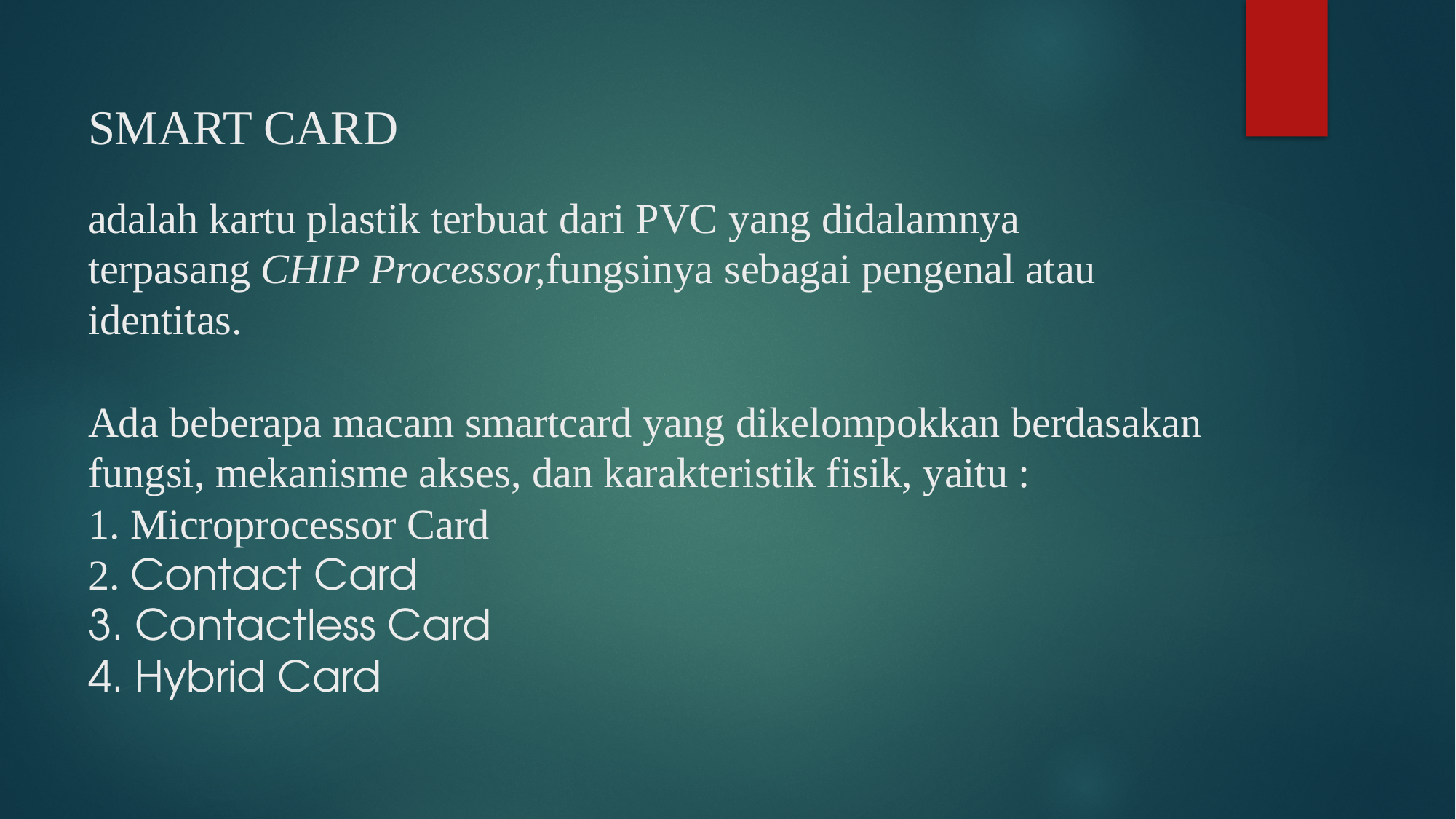

# SMART CARD adalah kartu plastik terbuat dari PVC yang didalamnya terpasang CHIP Processor,fungsinya sebagai pengenal atau identitas. Ada beberapa macam smartcard yang dikelompokkan berdasakan fungsi, mekanisme akses, dan karakteristik fisik, yaitu : 1. Microprocessor Card 2. Contact Card 3. Contactless Card 4. Hybrid Card